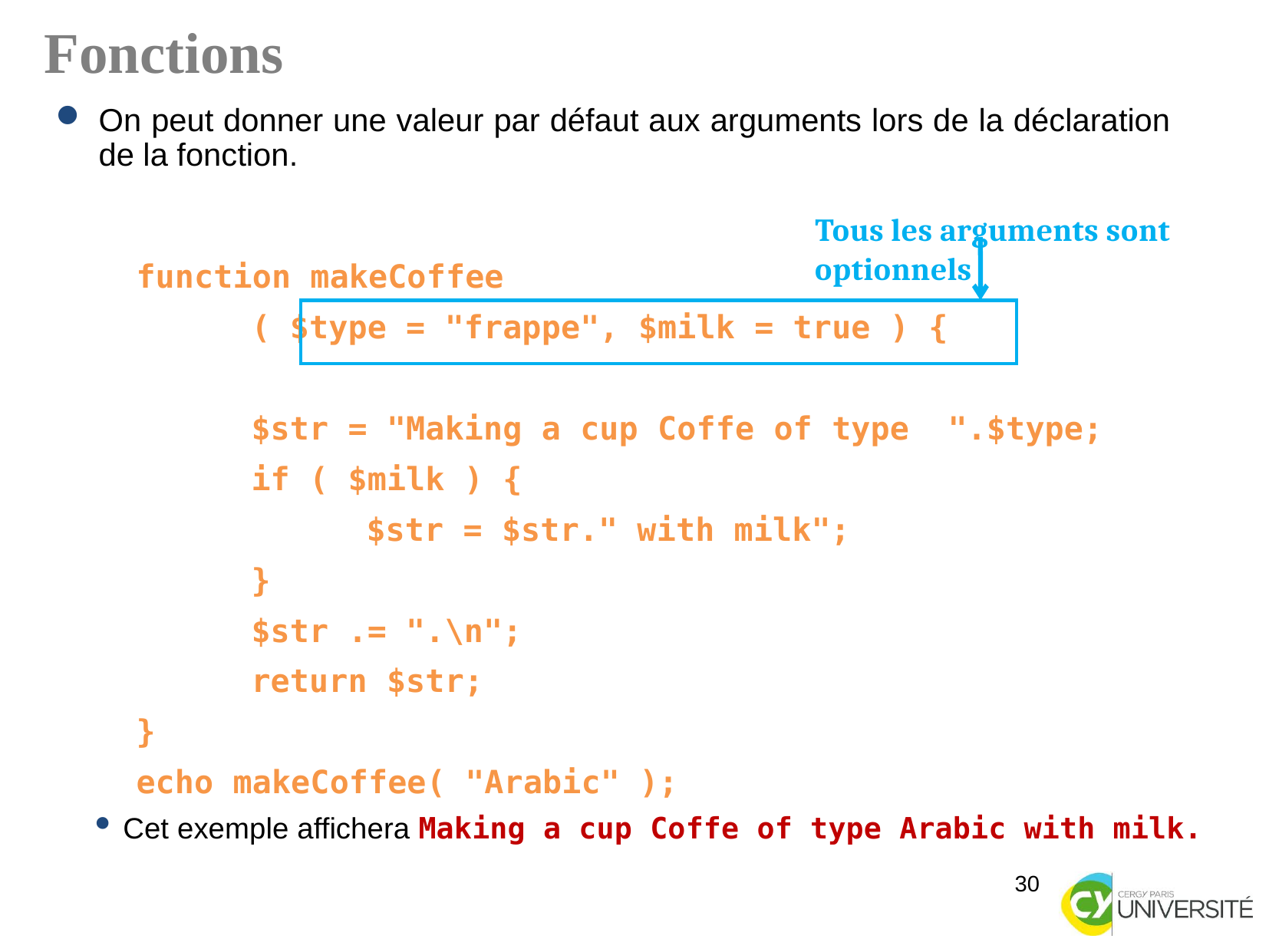

Fonctions
On peut donner une valeur par défaut aux arguments lors de la déclaration de la fonction.
Tous les arguments sont optionnels

function makeCoffee
	( $type = "frappe", $milk = true ) {

	$str = "Making a cup Coffe of type  ".$type;
	if ( $milk ) {
		$str = $str." with milk";
	}
	$str .= ".\n";
	return $str;
}
echo makeCoffee( "Arabic" );

Cet exemple affichera Making a cup Coffe of type Arabic with milk.